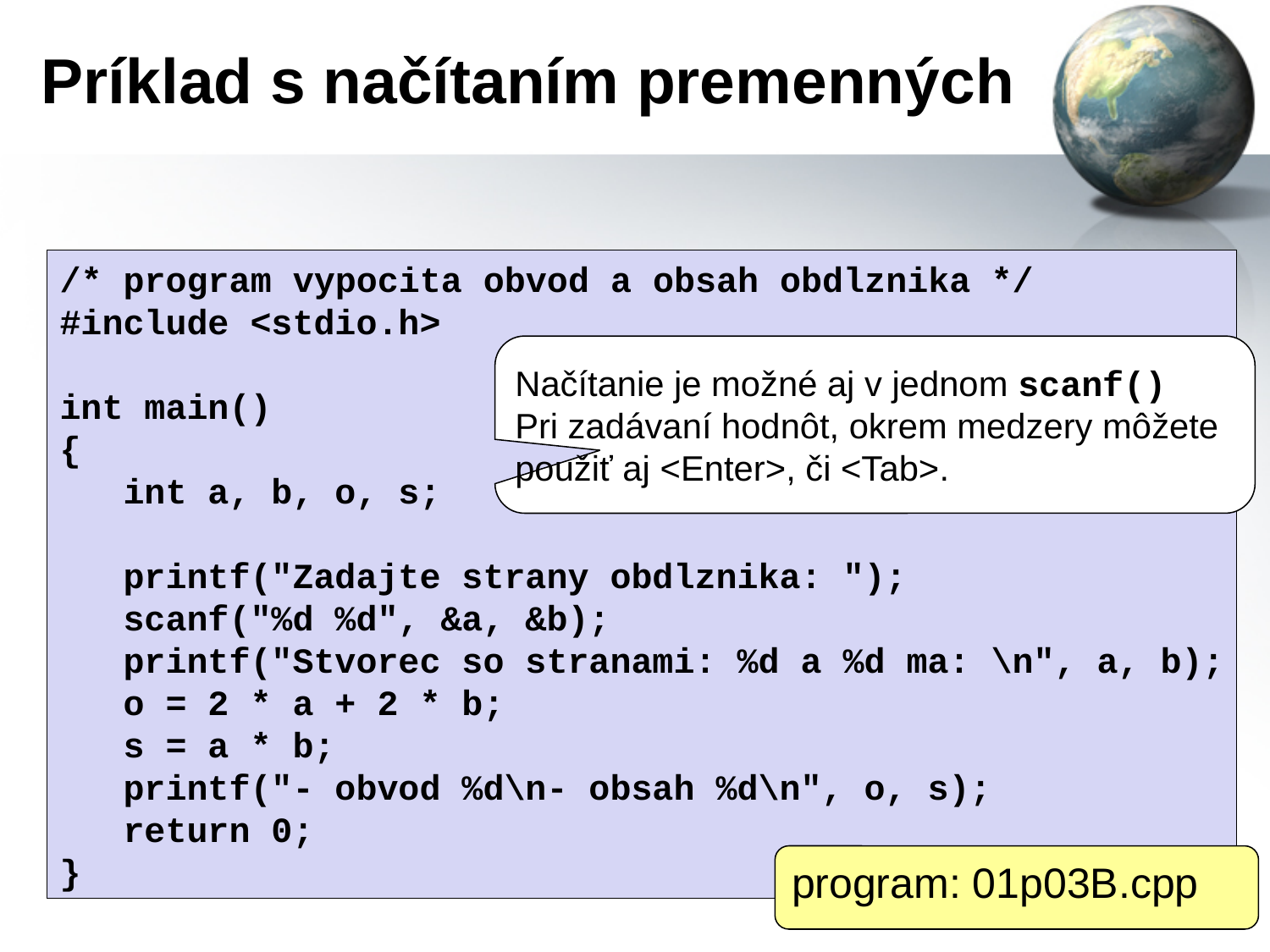

# Príklad s načítaním premenných
/* program vypocita obvod a obsah obdlznika */
#include <stdio.h>

int main()
{
   int a, b, o, s;

   printf("Zadajte strany obdlznika: ");
   scanf("%d %d", &a, &b);
   printf("Stvorec so stranami: %d a %d ma: \n", a, b);
   o = 2 * a + 2 * b;
   s = a * b;
   printf("- obvod %d\n- obsah %d\n", o, s);
   return 0;
}
Načítanie je možné aj v jednom scanf()
Pri zadávaní hodnôt, okrem medzery môžete použiť aj <Enter>, či <Tab>.
program: 01p03B.cpp